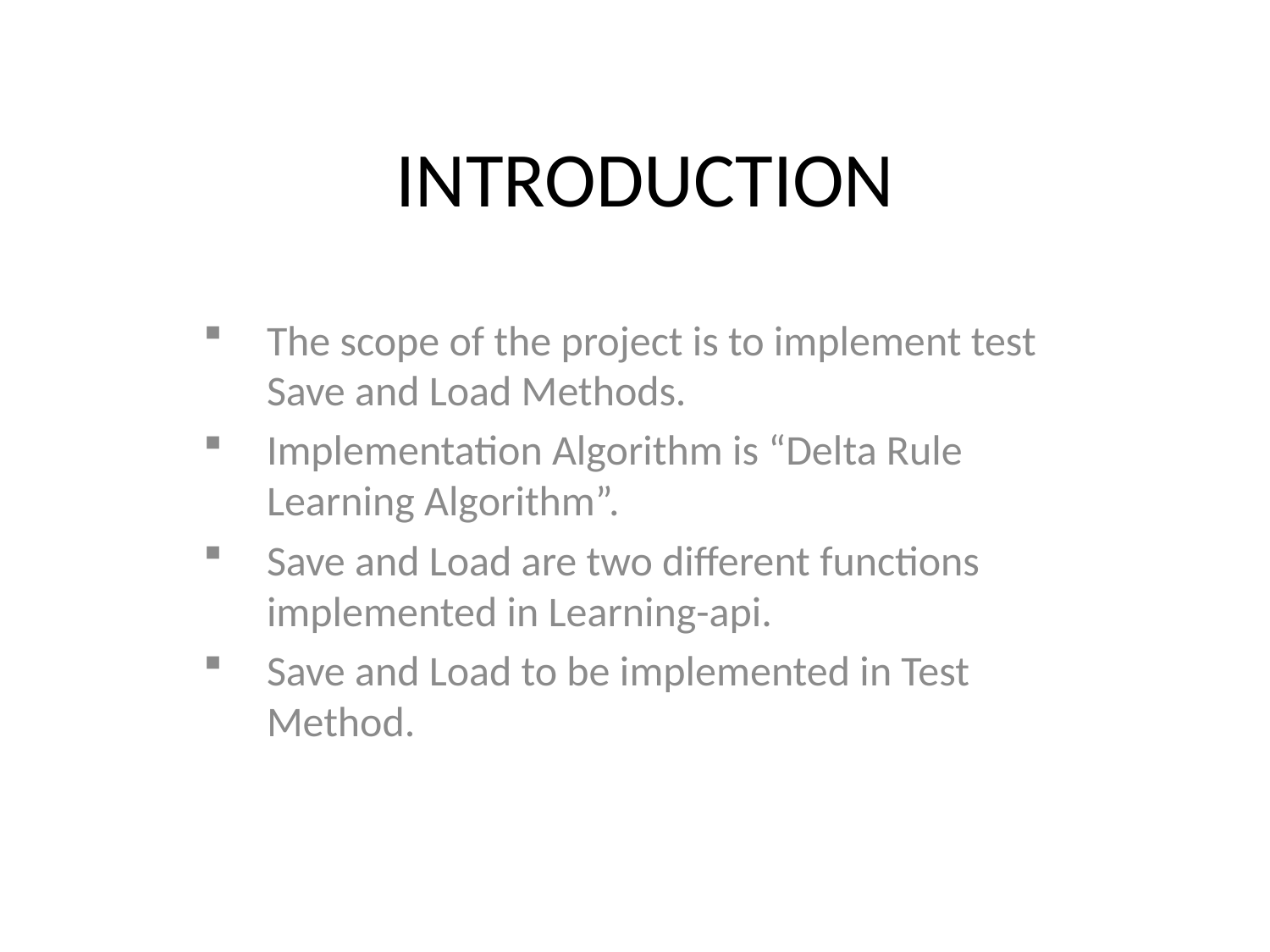

# INTRODUCTION
The scope of the project is to implement test Save and Load Methods.
Implementation Algorithm is “Delta Rule Learning Algorithm”.
Save and Load are two different functions implemented in Learning-api.
Save and Load to be implemented in Test Method.